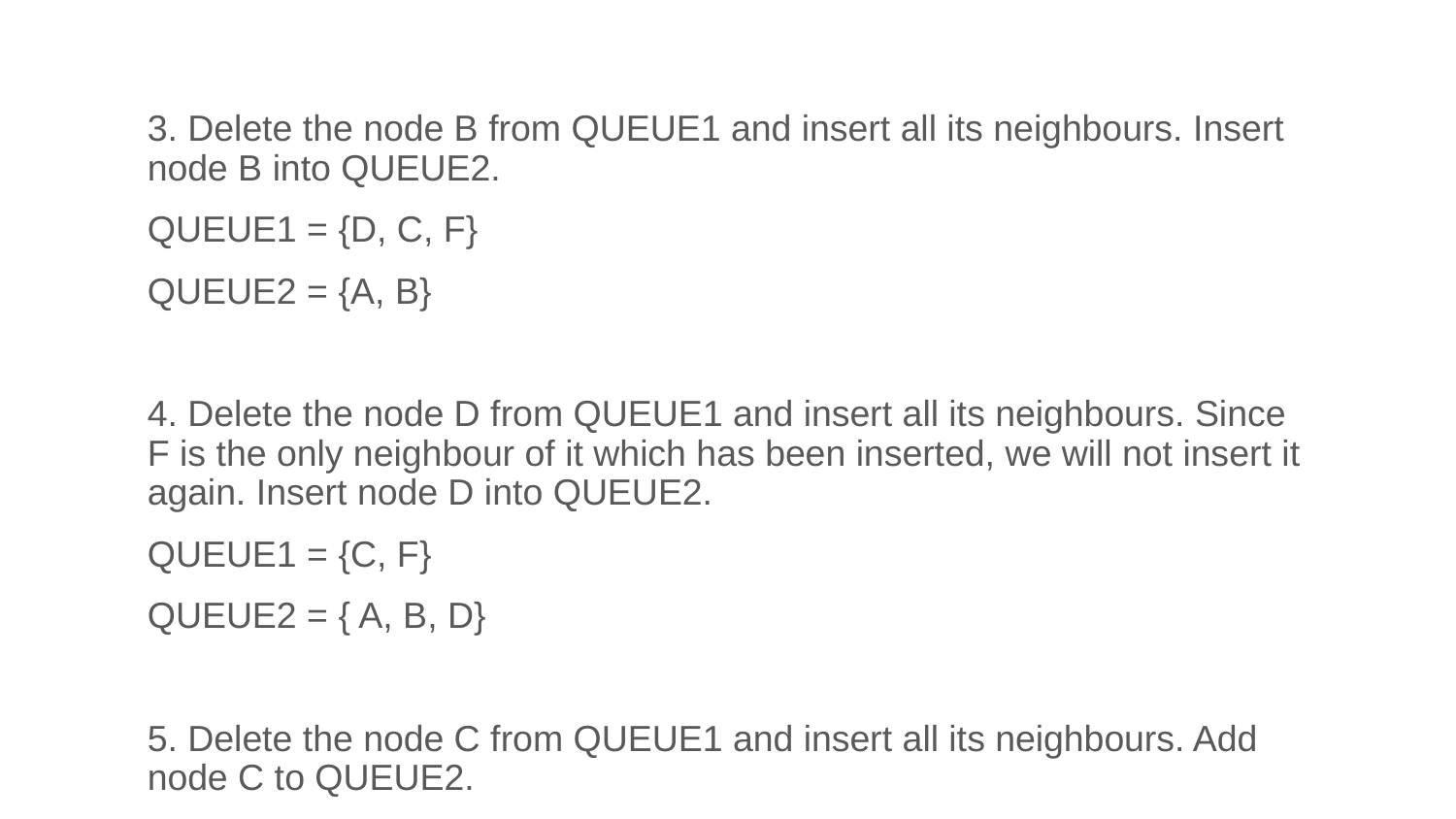

#
3. Delete the node B from QUEUE1 and insert all its neighbours. Insert node B into QUEUE2.
QUEUE1 = {D, C, F}
QUEUE2 = {A, B}

4. Delete the node D from QUEUE1 and insert all its neighbours. Since F is the only neighbour of it which has been inserted, we will not insert it again. Insert node D into QUEUE2.
QUEUE1 = {C, F}
QUEUE2 = { A, B, D}

5. Delete the node C from QUEUE1 and insert all its neighbours. Add node C to QUEUE2.